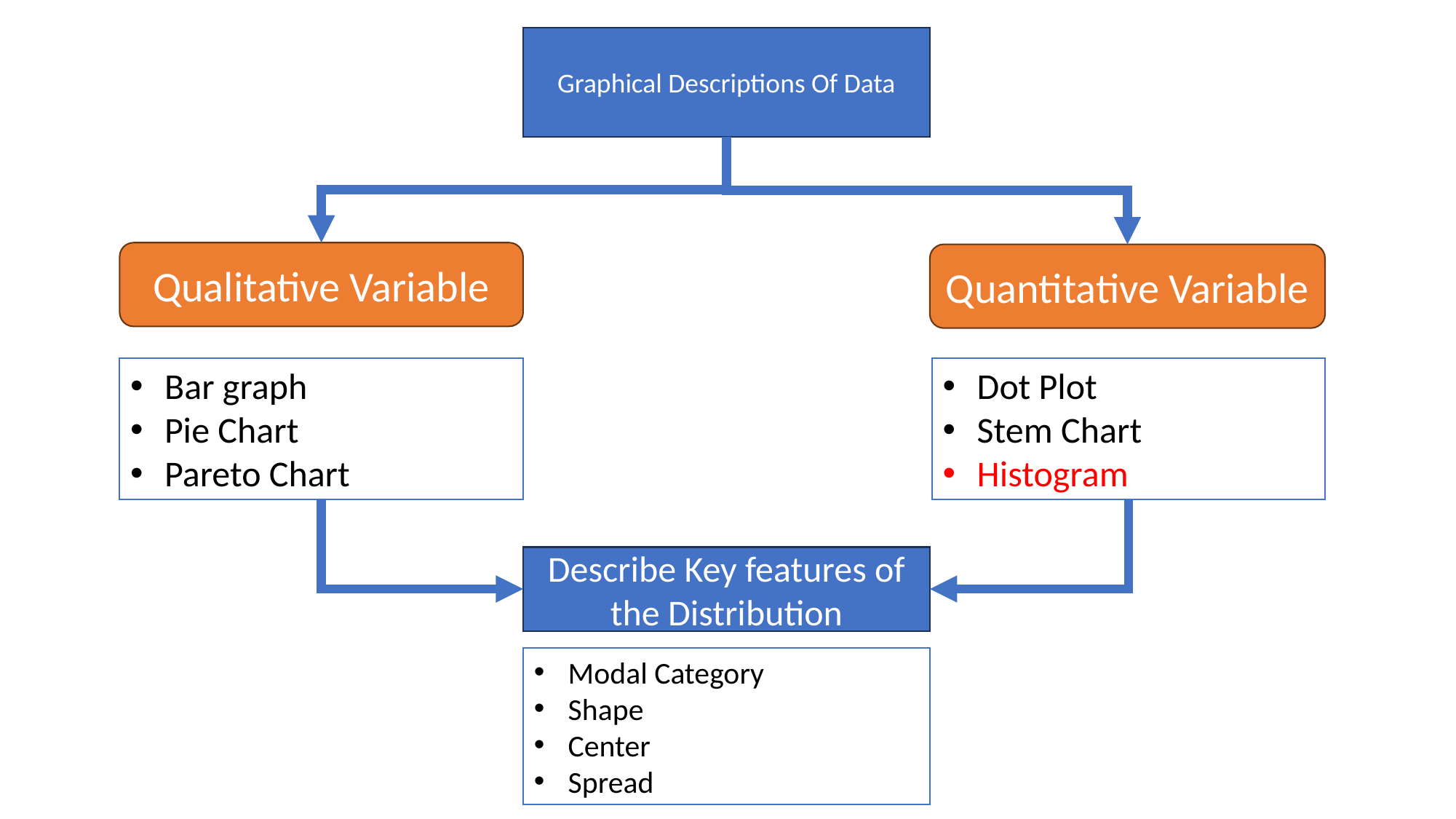

Graphical Descriptions Of Data
Qualitative Variable
Quantitative Variable
Dot Plot
Stem Chart
Histogram
Bar graph
Pie Chart
Pareto Chart
Describe Key features of the Distribution
Modal Category
Shape
Center
Spread